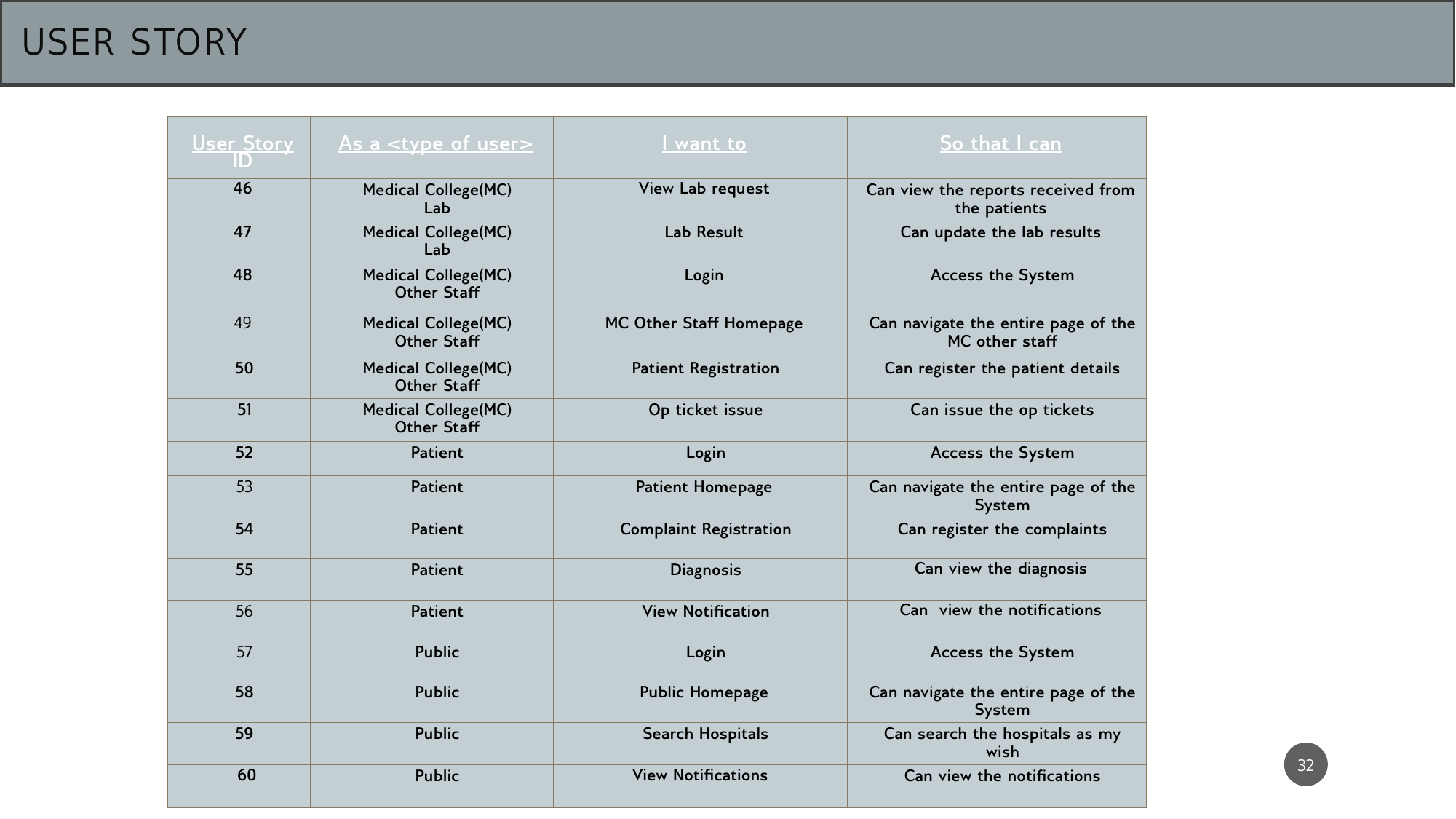

# USER STORY
| User Story ID | As a <type of user> | I want to | So that I can |
| --- | --- | --- | --- |
| 46 | Medical College(MC) Lab | View Lab request | Can view the reports received from the patients |
| 47 | Medical College(MC) Lab | Lab Result | Can update the lab results |
| 48 | Medical College(MC) Other Staff | Login | Access the System |
| 49 | Medical College(MC) Other Staff | MC Other Staff Homepage | Can navigate the entire page of the MC other staff |
| 50 | Medical College(MC) Other Staff | Patient Registration | Can register the patient details |
| 51 | Medical College(MC) Other Staff | Op ticket issue | Can issue the op tickets |
| 52 | Patient | Login | Access the System |
| 53 | Patient | Patient Homepage | Can navigate the entire page of the System |
| 54 | Patient | Complaint Registration | Can register the complaints |
| 55 | Patient | Diagnosis | Can view the diagnosis |
| 56 | Patient | View Notification | Can view the notifications |
| 57 | Public | Login | Access the System |
| 58 | Public | Public Homepage | Can navigate the entire page of the System |
| 59 | Public | Search Hospitals | Can search the hospitals as my wish |
| 60 | Public | View Notifications | Can view the notifications |
32